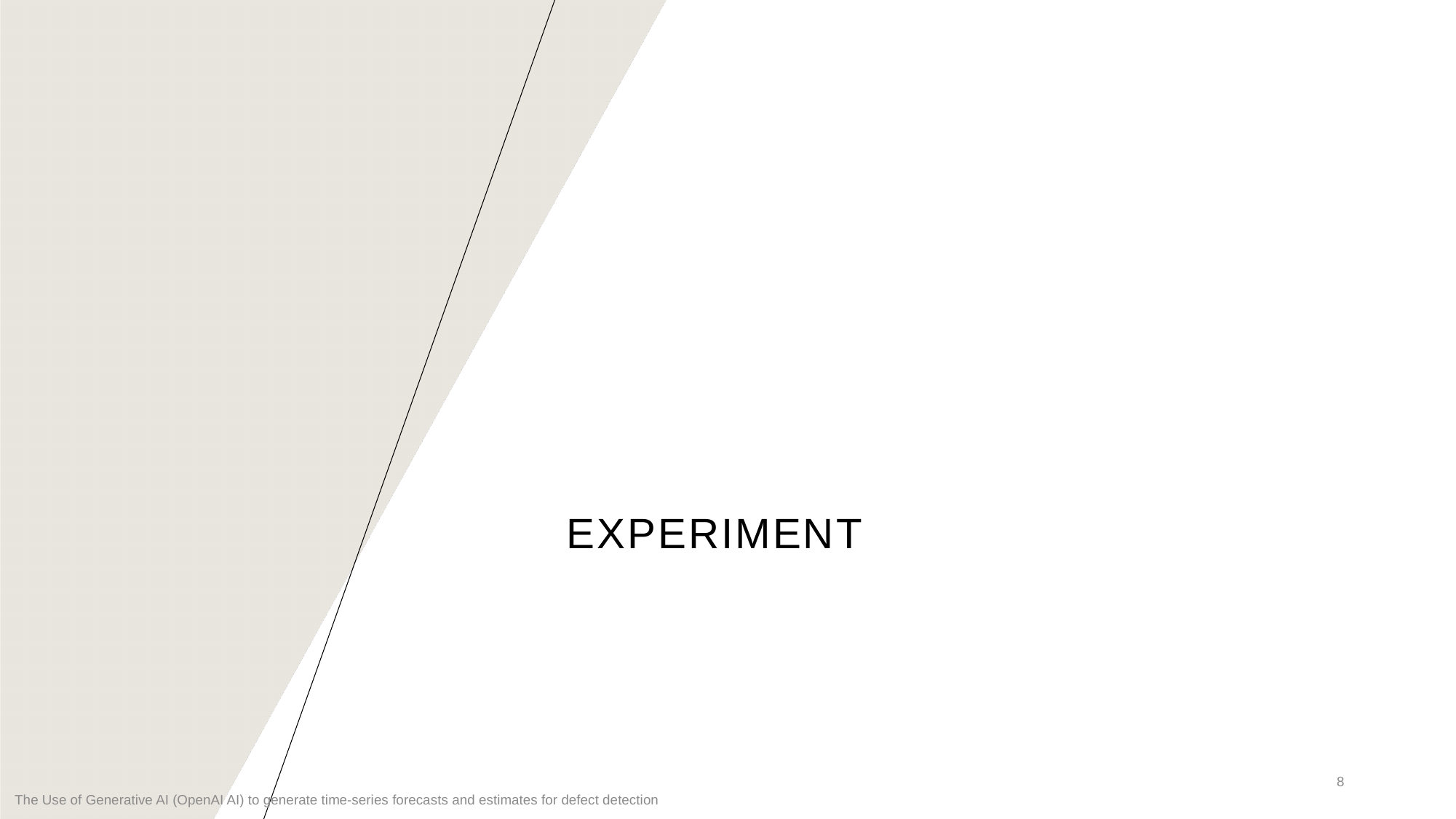

# Experiment
8
The Use of Generative AI (OpenAI AI) to generate time-series forecasts and estimates for defect detection